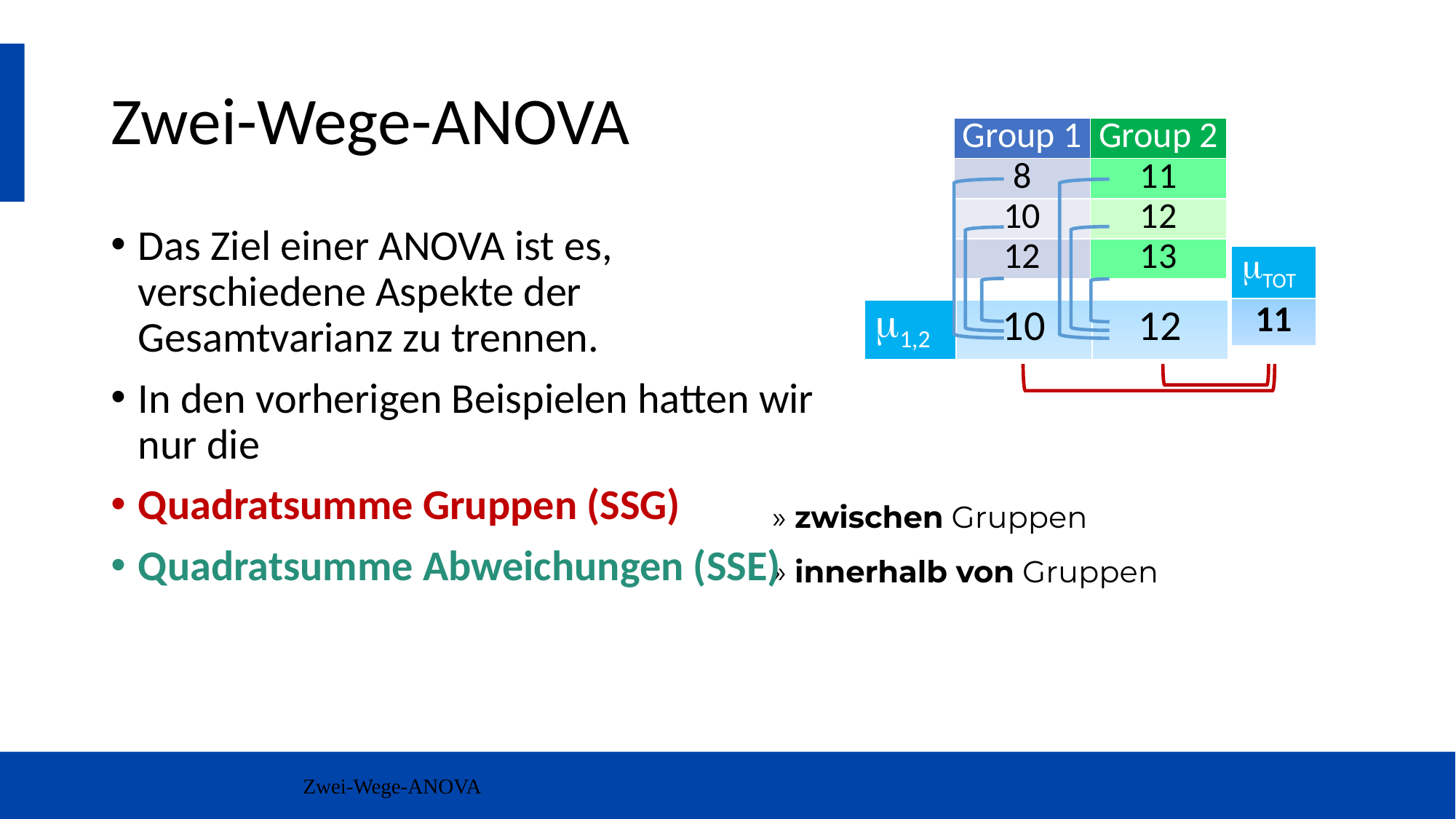

# Zwei-Wege-ANOVA
| Group 1 | Group 2 |
| --- | --- |
| 8 | 11 |
| 10 | 12 |
| 12 | 13 |

Das Ziel einer ANOVA ist es, verschiedene Aspekte der Gesamtvarianz zu trennen.
In den vorherigen Beispielen hatten wir nur die

| μTOT |
| --- |
| 11 |

| μ1,2 | 10 | 12 |
| --- | --- | --- |

» zwischen Gruppen
» innerhalb von Gruppen
Quadratsumme Gruppen (SSG)
Quadratsumme Abweichungen (SSE)

Zwei-Wege-ANOVA